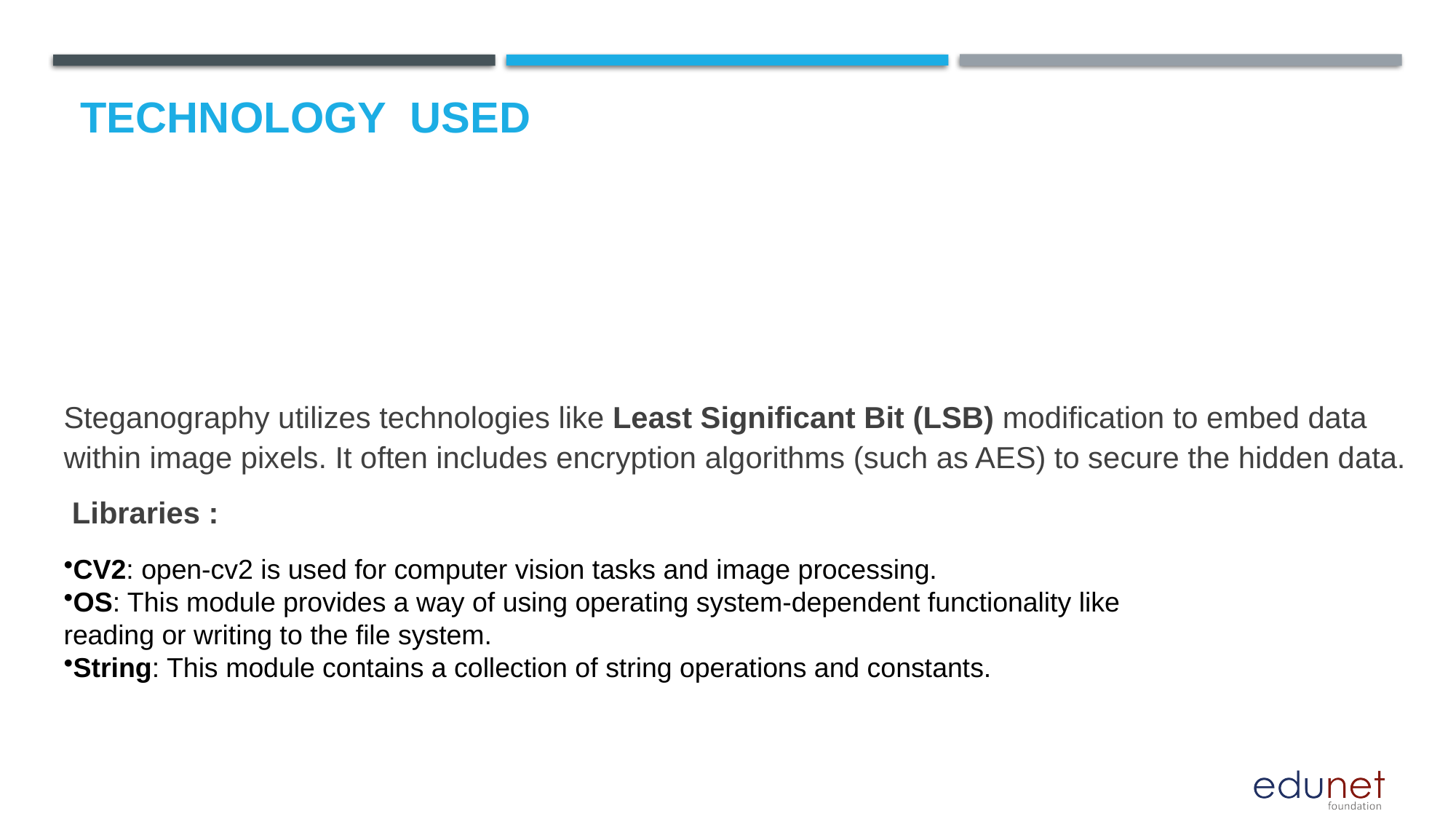

# Technology  used
Steganography utilizes technologies like Least Significant Bit (LSB) modification to embed data within image pixels. It often includes encryption algorithms (such as AES) to secure the hidden data.
 Libraries :
CV2: open-cv2 is used for computer vision tasks and image processing.
OS: This module provides a way of using operating system-dependent functionality like
reading or writing to the file system.
String: This module contains a collection of string operations and constants.